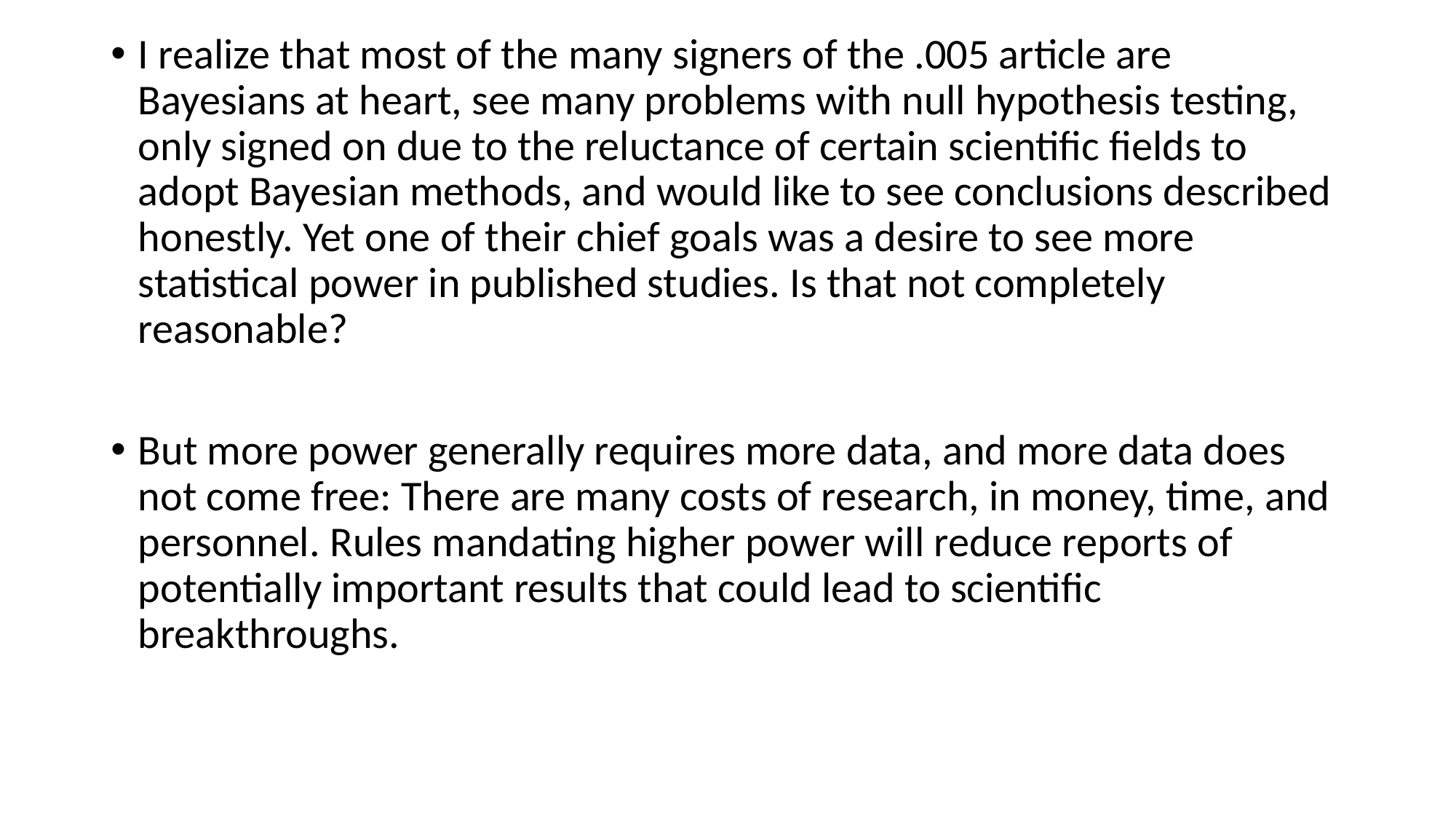

I realize that most of the many signers of the .005 article are Bayesians at heart, see many problems with null hypothesis testing, only signed on due to the reluctance of certain scientific fields to adopt Bayesian methods, and would like to see conclusions described honestly. Yet one of their chief goals was a desire to see more statistical power in published studies. Is that not completely reasonable?

But more power generally requires more data, and more data does not come free: There are many costs of research, in money, time, and personnel. Rules mandating higher power will reduce reports of potentially important results that could lead to scientific breakthroughs.